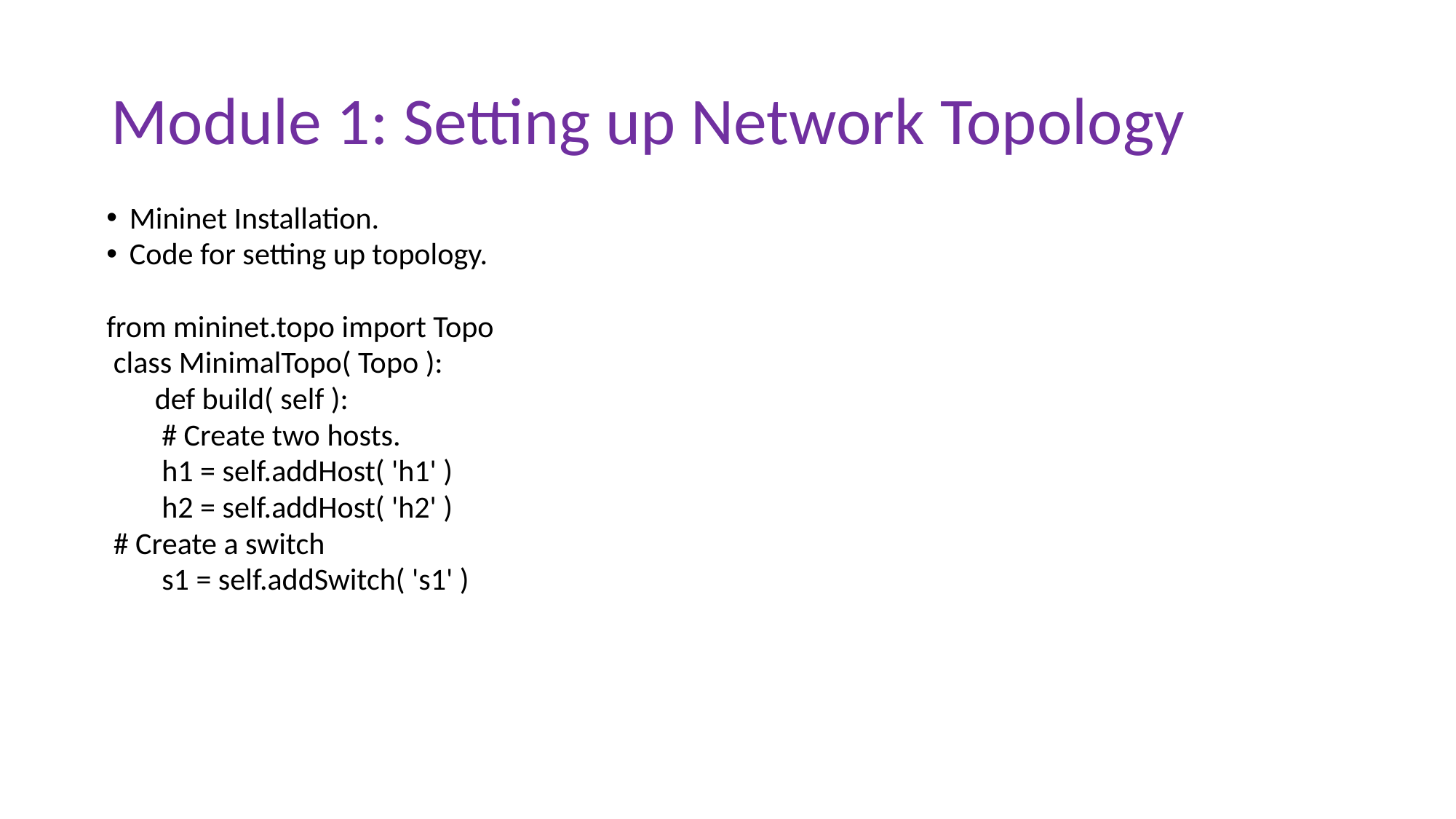

# Module 1: Setting up Network Topology
Mininet Installation.
Code for setting up topology.

from mininet.topo import Topo
 class MinimalTopo( Topo ):
       def build( self ):
        # Create two hosts.
        h1 = self.addHost( 'h1' )
        h2 = self.addHost( 'h2' )
 # Create a switch
        s1 = self.addSwitch( 's1' )